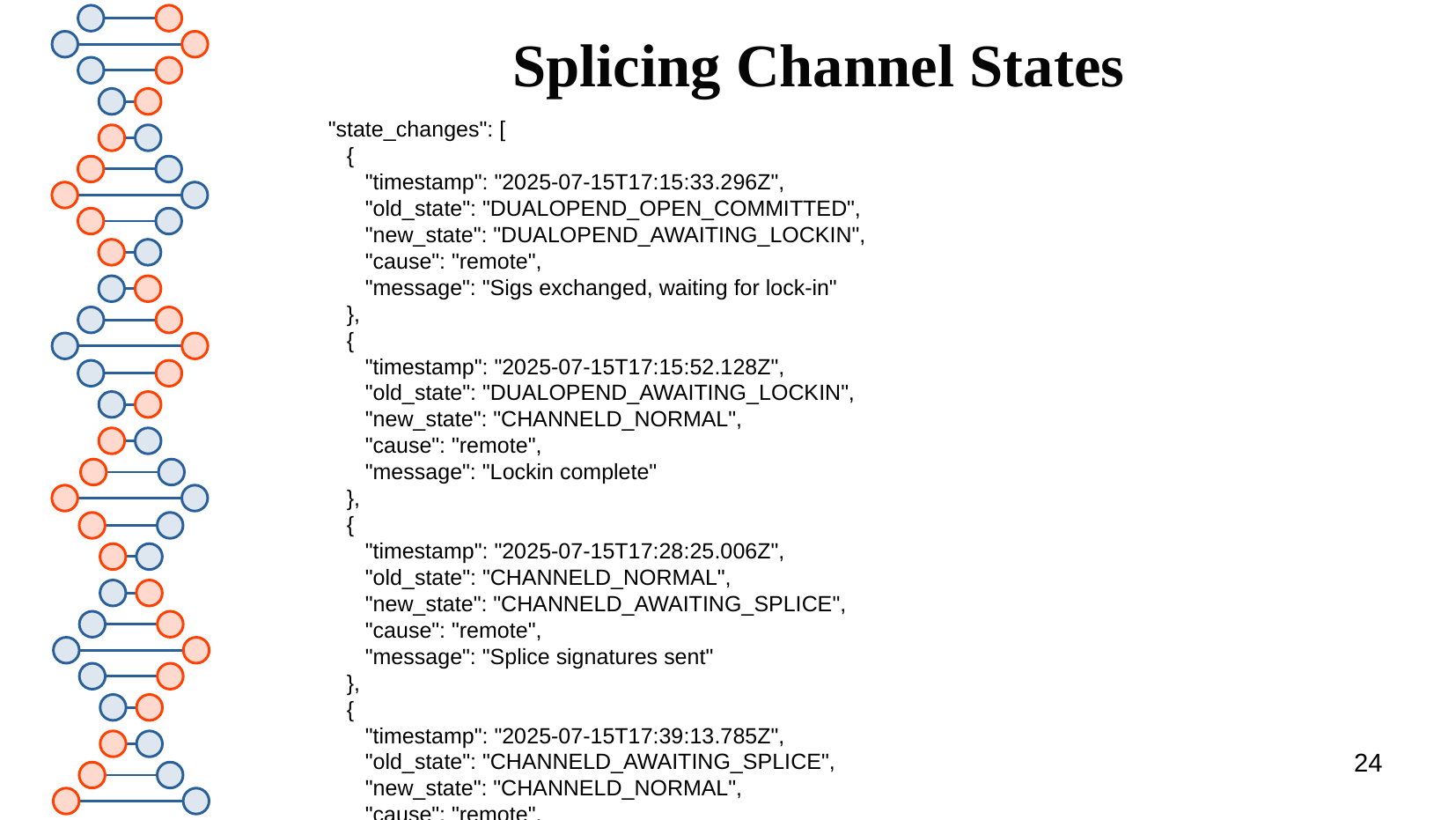

# Splicing Channel States
         "state_changes": [
            {
               "timestamp": "2025-07-15T17:15:33.296Z",
               "old_state": "DUALOPEND_OPEN_COMMITTED",
               "new_state": "DUALOPEND_AWAITING_LOCKIN",
               "cause": "remote",
               "message": "Sigs exchanged, waiting for lock-in"
            },
            {
               "timestamp": "2025-07-15T17:15:52.128Z",
               "old_state": "DUALOPEND_AWAITING_LOCKIN",
               "new_state": "CHANNELD_NORMAL",
               "cause": "remote",
               "message": "Lockin complete"
            },
            {
               "timestamp": "2025-07-15T17:28:25.006Z",
               "old_state": "CHANNELD_NORMAL",
               "new_state": "CHANNELD_AWAITING_SPLICE",
               "cause": "remote",
               "message": "Splice signatures sent"
            },
            {
               "timestamp": "2025-07-15T17:39:13.785Z",
               "old_state": "CHANNELD_AWAITING_SPLICE",
               "new_state": "CHANNELD_NORMAL",
               "cause": "remote",
               "message": "Lockin complete"
            }
24